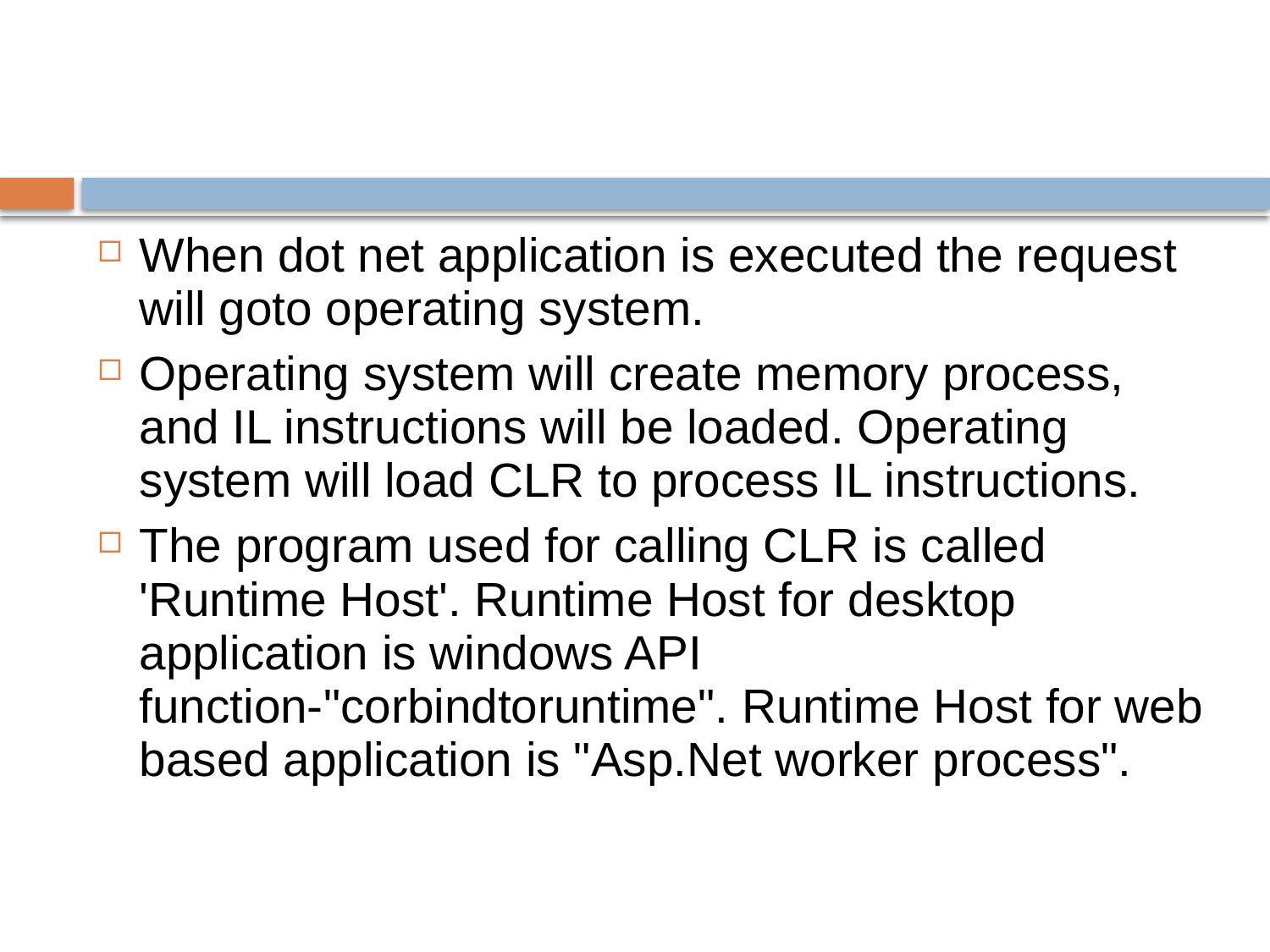

#
When dot net application is executed the request will goto operating system.
Operating system will create memory process, and IL instructions will be loaded. Operating system will load CLR to process IL instructions.
The program used for calling CLR is called 'Runtime Host'. Runtime Host for desktop application is windows API function-"corbindtoruntime". Runtime Host for web based application is "Asp.Net worker process".